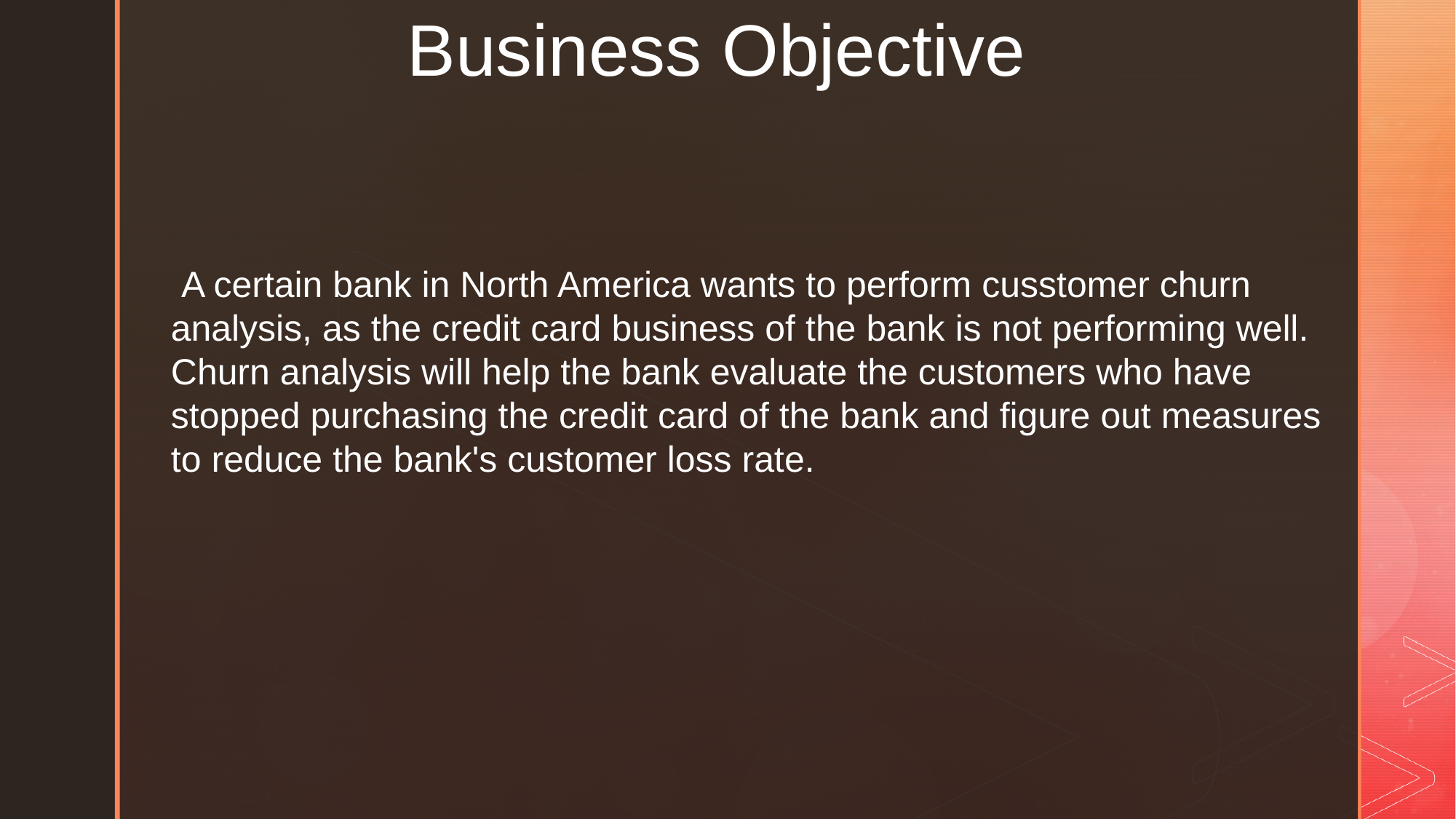

Business Objective
 A certain bank in North America wants to perform cusstomer churn analysis, as the credit card business of the bank is not performing well. Churn analysis will help the bank evaluate the customers who have stopped purchasing the credit card of the bank and figure out measures to reduce the bank's customer loss rate.